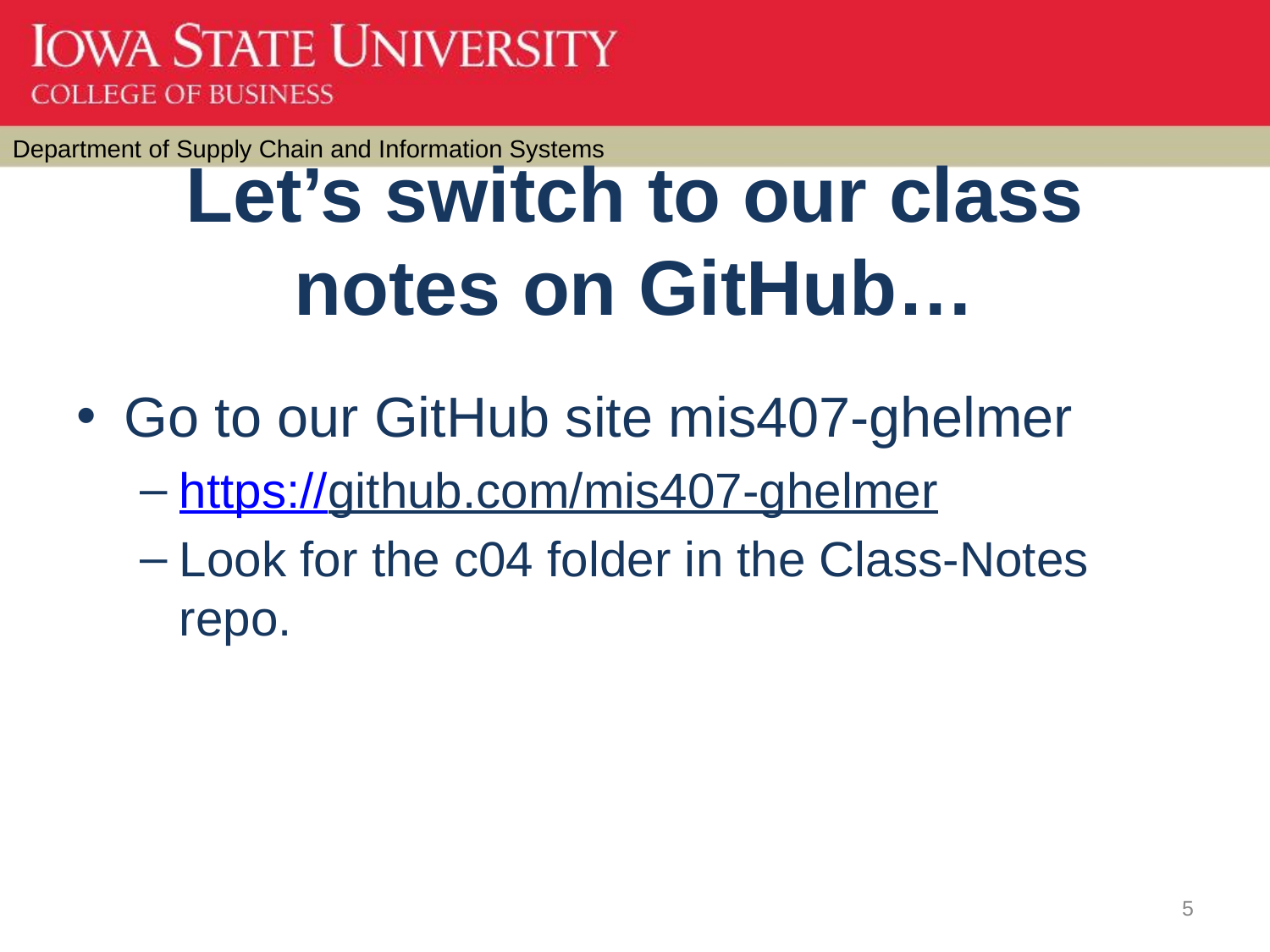

# Let’s switch to our class notes on GitHub…
Go to our GitHub site mis407-ghelmer
https://github.com/mis407-ghelmer
Look for the c04 folder in the Class-Notes repo.

5